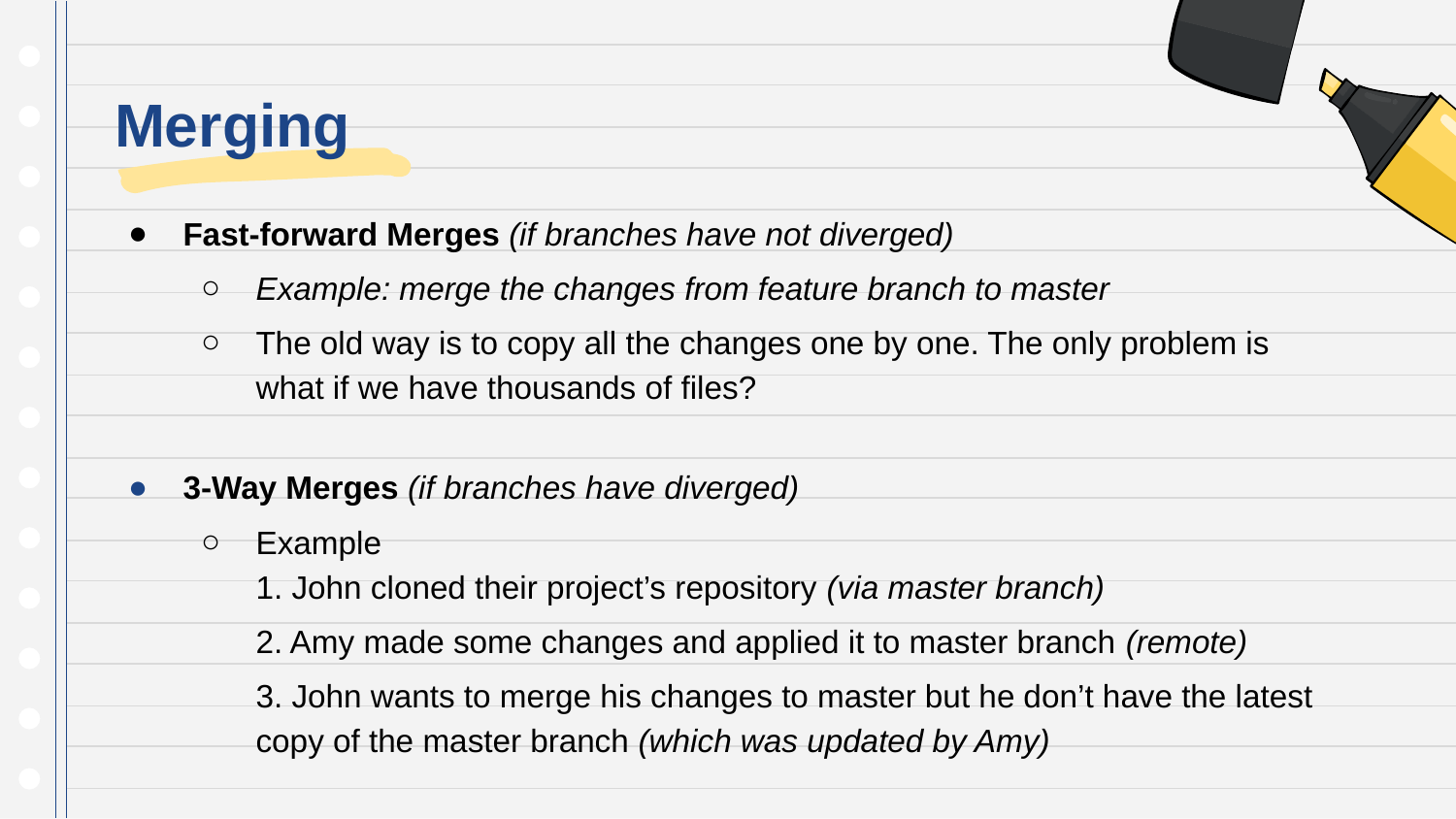

# Merging

Fast-forward Merges (if branches have not diverged)
Example: merge the changes from feature branch to master
The old way is to copy all the changes one by one. The only problem is what if we have thousands of files?

3-Way Merges (if branches have diverged)
Example
1. John cloned their project’s repository (via master branch)
	2. Amy made some changes and applied it to master branch (remote)
	3. John wants to merge his changes to master but he don’t have the latest copy of the master branch (which was updated by Amy)